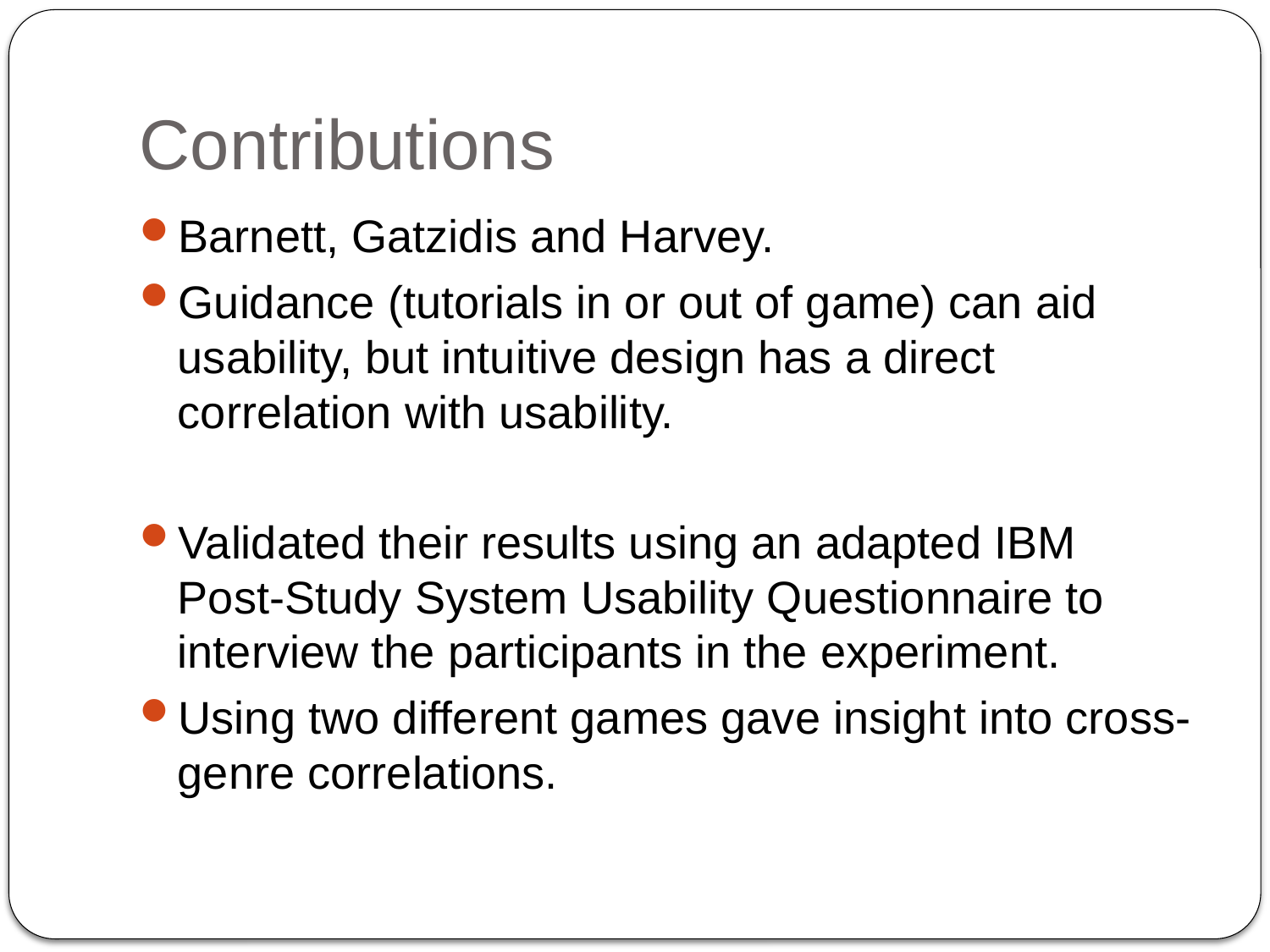

# Contributions
Barnett, Gatzidis and Harvey.
Guidance (tutorials in or out of game) can aid usability, but intuitive design has a direct correlation with usability.

Validated their results using an adapted IBM Post-Study System Usability Questionnaire to interview the participants in the experiment.
Using two different games gave insight into cross-genre correlations.